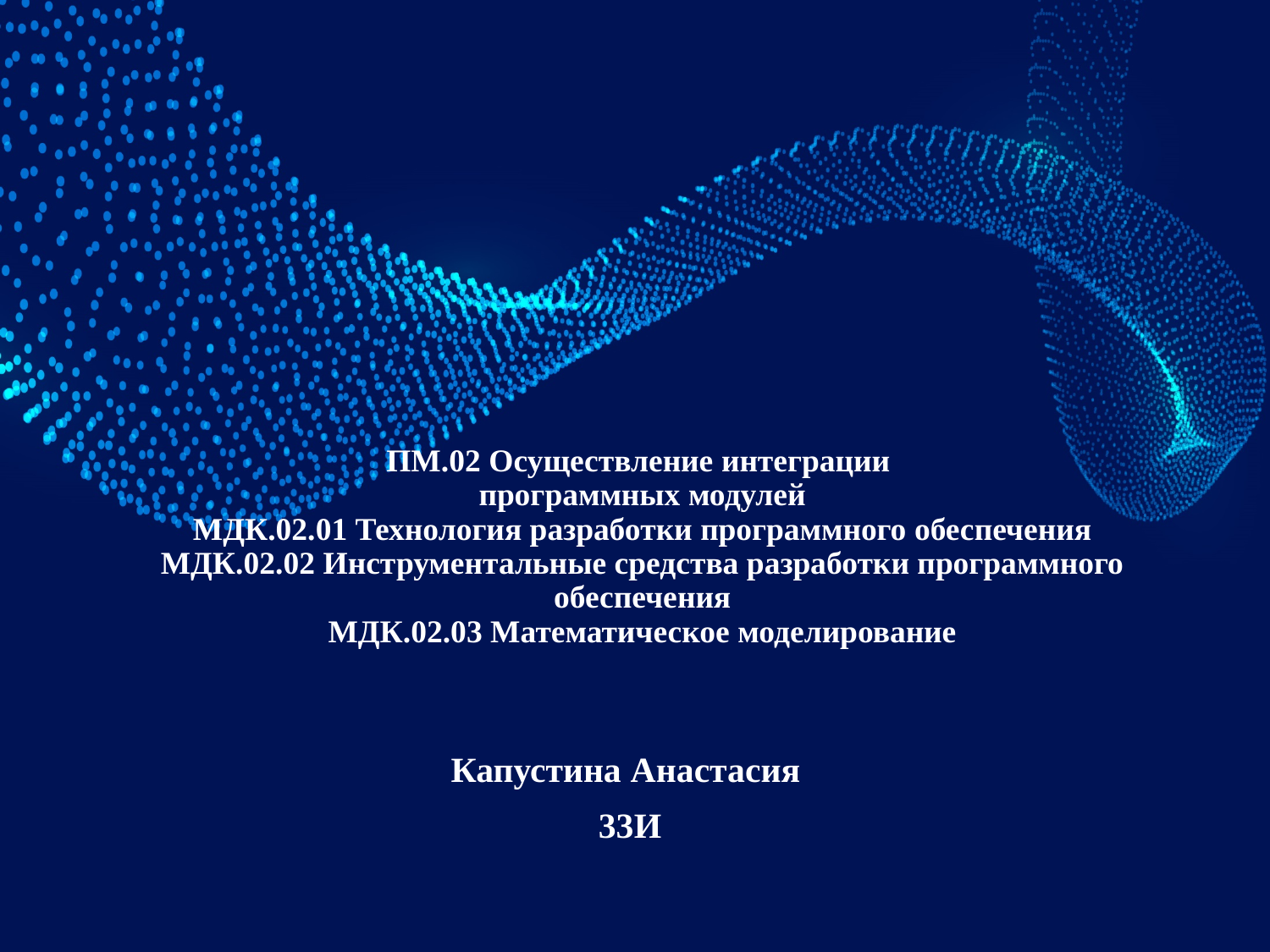

# ПМ.02 Осуществление интеграции программных модулей МДК.02.01 Технология разработки программного обеспечения МДК.02.02 Инструментальные средства разработки программного обеспечения МДК.02.03 Математическое моделирование
Капустина Анастасия
33И